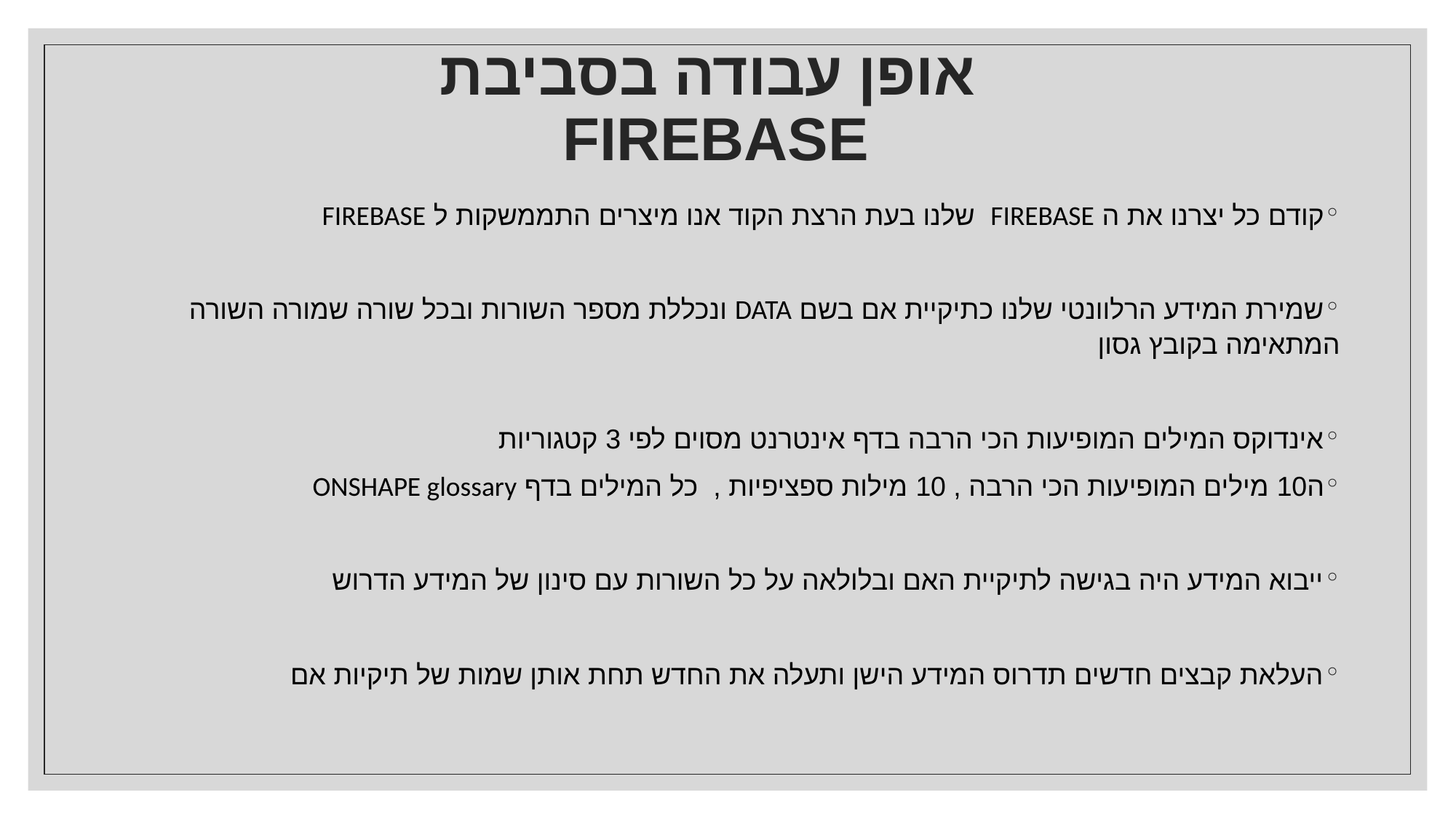

# אופן עבודה בסביבת FIREBASE
קודם כל יצרנו את ה FIREBASE  שלנו בעת הרצת הקוד אנו מיצרים התממשקות ל FIREBASE

שמירת המידע הרלוונטי שלנו כתיקיית אם בשם DATA ונכללת מספר השורות ובכל שורה שמורה השורה המתאימה בקובץ גסון

אינדוקס המילים המופיעות הכי הרבה בדף אינטרנט מסוים לפי 3 קטגוריות
ה10 מילים המופיעות הכי הרבה , 10 מילות ספציפיות ,  כל המילים בדף ONSHAPE glossary

ייבוא המידע היה בגישה לתיקיית האם ובלולאה על כל השורות עם סינון של המידע הדרוש

העלאת קבצים חדשים תדרוס המידע הישן ותעלה את החדש תחת אותן שמות של תיקיות אם